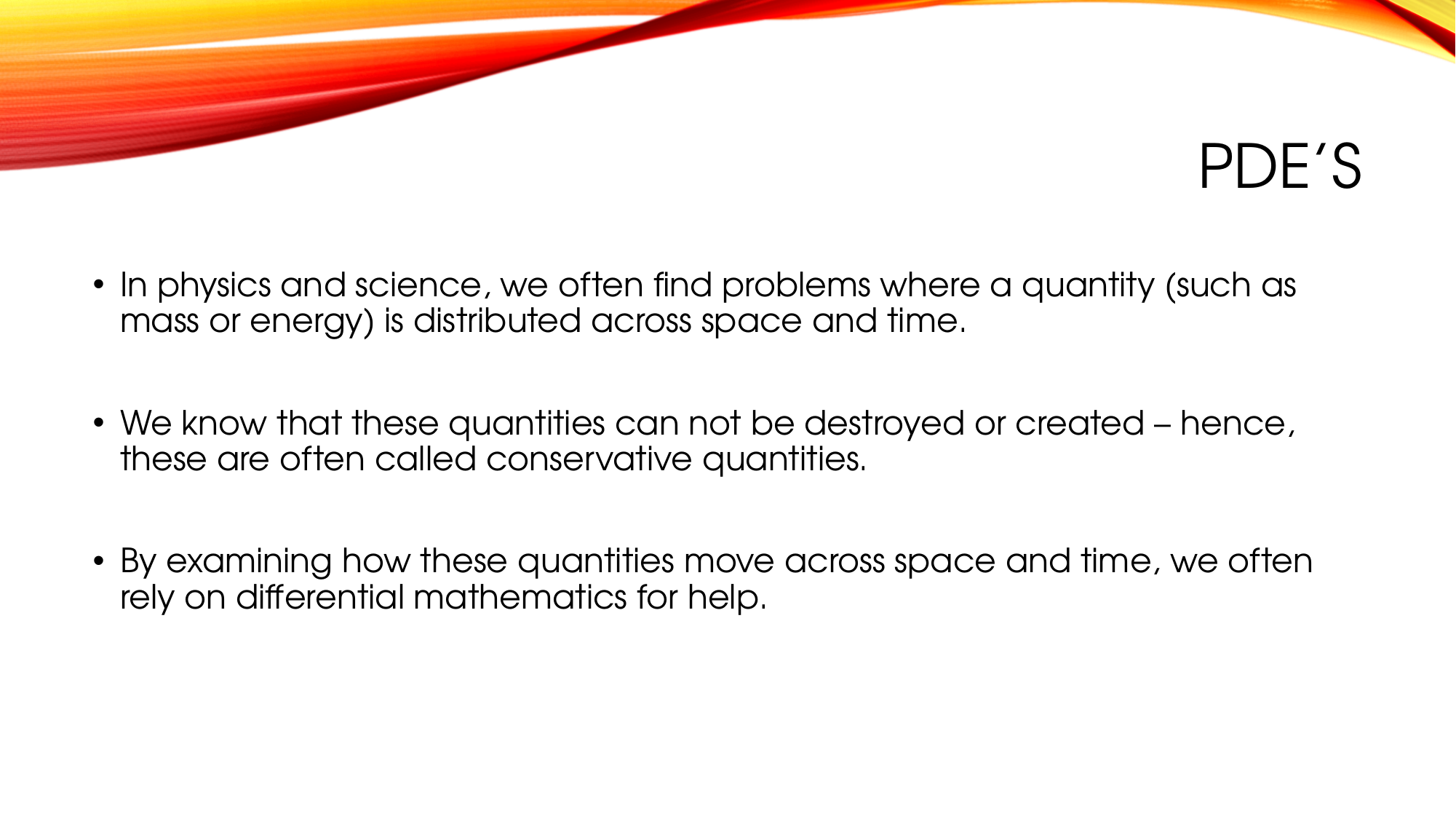

# PDE’s
In physics and science, we often find problems where a quantity (such as mass or energy) is distributed across space and time.

We know that these quantities can not be destroyed or created – hence, these are often called conservative quantities.

By examining how these quantities move across space and time, we often rely on differential mathematics for help.